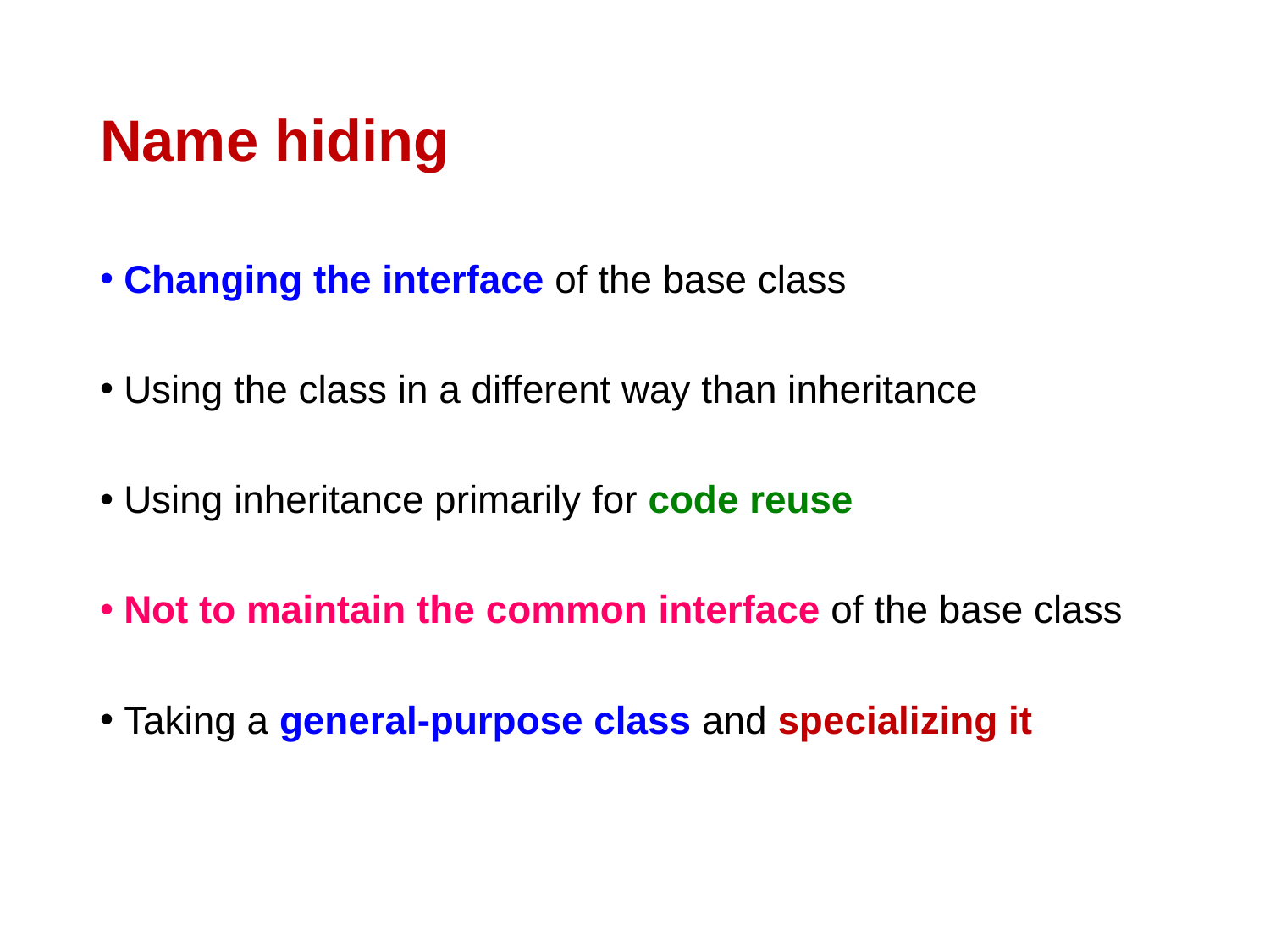

# Name hiding
Changing the interface of the base class

Using the class in a different way than inheritance

Using inheritance primarily for code reuse

Not to maintain the common interface of the base class

Taking a general-purpose class and specializing it